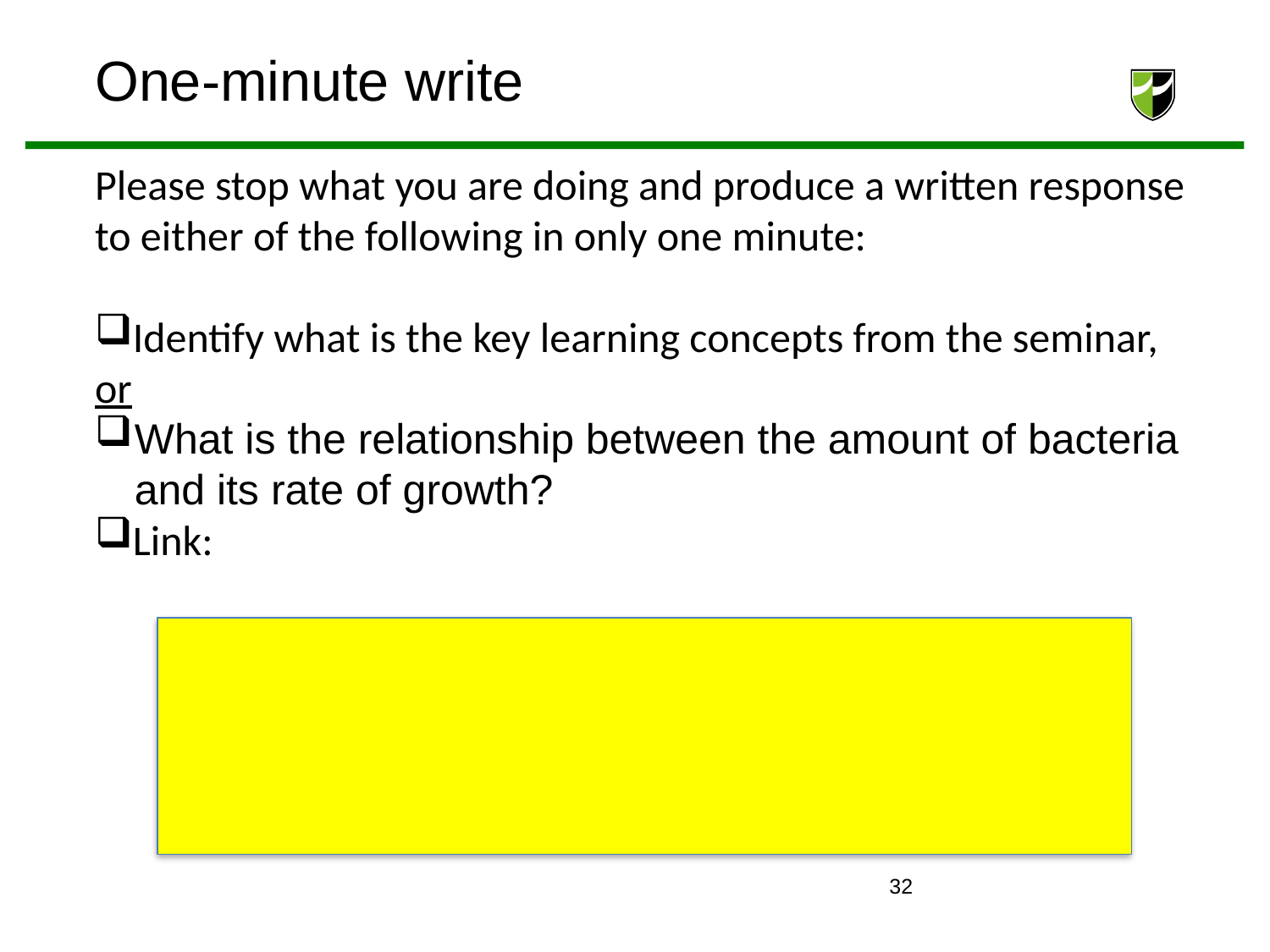

One-minute write
Please stop what you are doing and produce a written response to either of the following in only one minute:

Identify what is the key learning concepts from the seminar, or
What is the relationship between the amount of bacteria and its rate of growth?
Link:

32